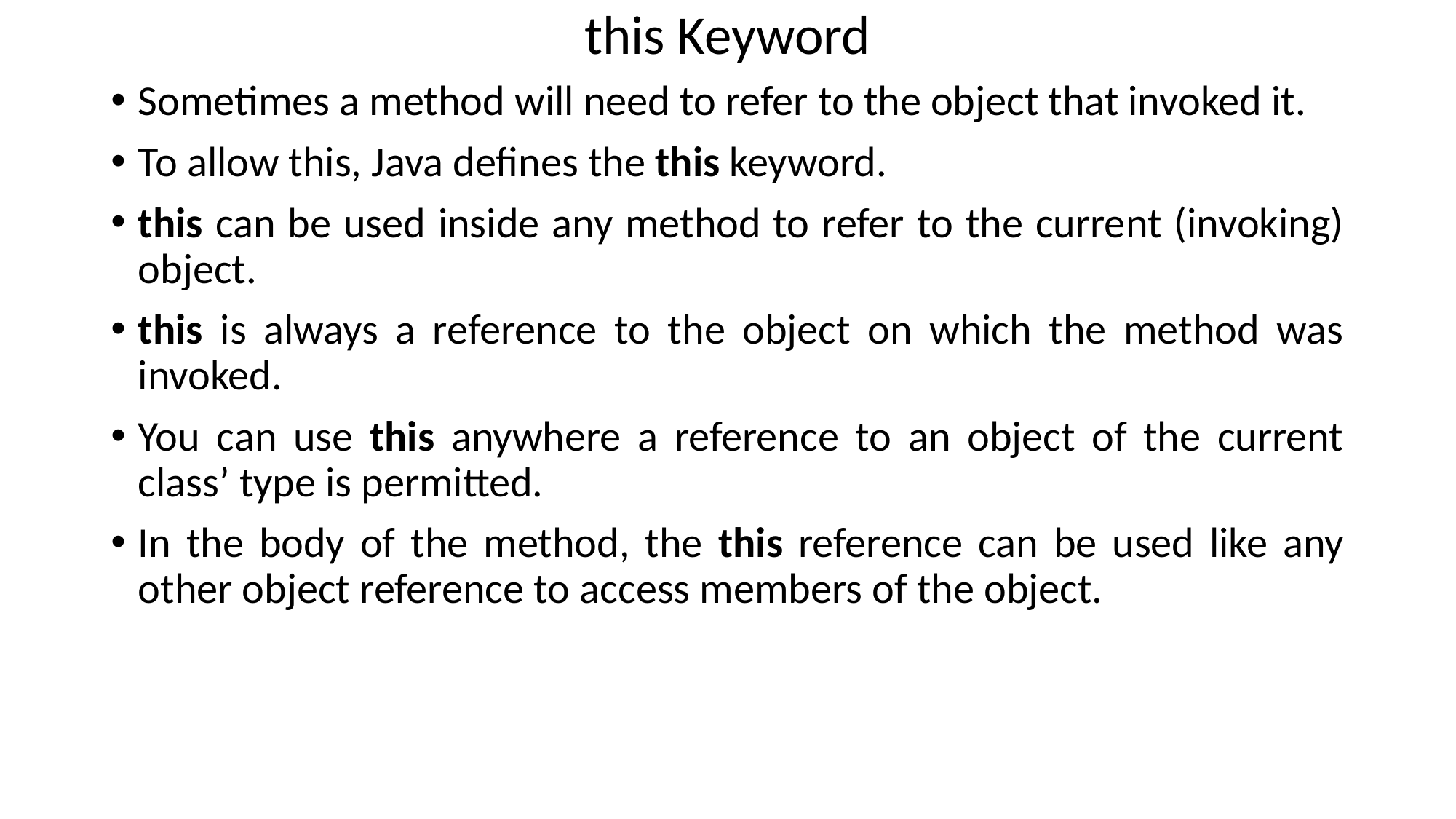

# this Keyword
Sometimes a method will need to refer to the object that invoked it.
To allow this, Java defines the this keyword.
this can be used inside any method to refer to the current (invoking) object.
this is always a reference to the object on which the method was invoked.
You can use this anywhere a reference to an object of the current class’ type is permitted.
In the body of the method, the this reference can be used like any other object reference to access members of the object.